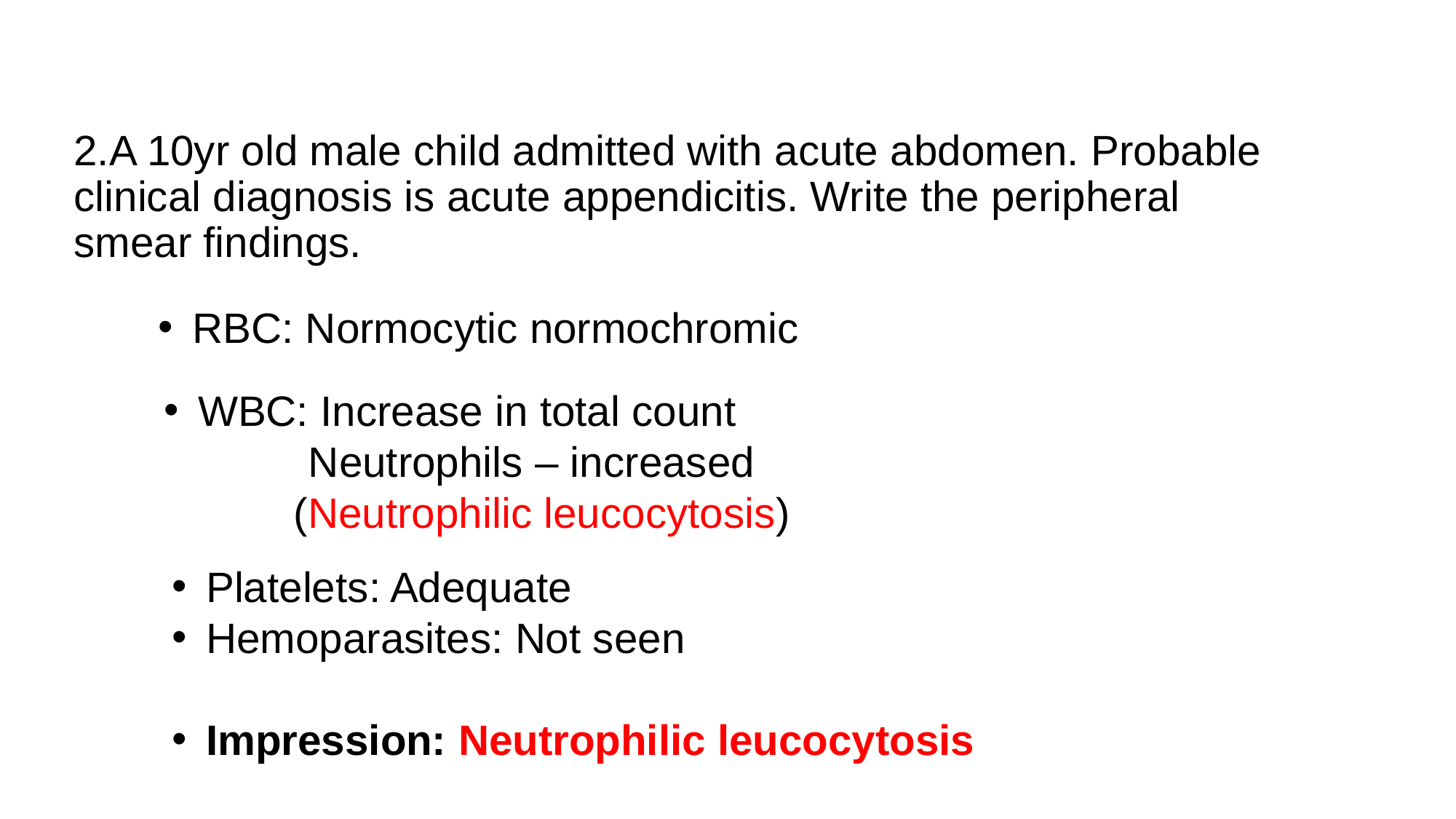

2.A 10yr old male child admitted with acute abdomen. Probable clinical diagnosis is acute appendicitis. Write the peripheral smear findings.
RBC: Normocytic normochromic
WBC: Increase in total count
	   Neutrophils – increased
           (Neutrophilic leucocytosis)

Platelets: Adequate
Hemoparasites: Not seen

Impression: Neutrophilic leucocytosis